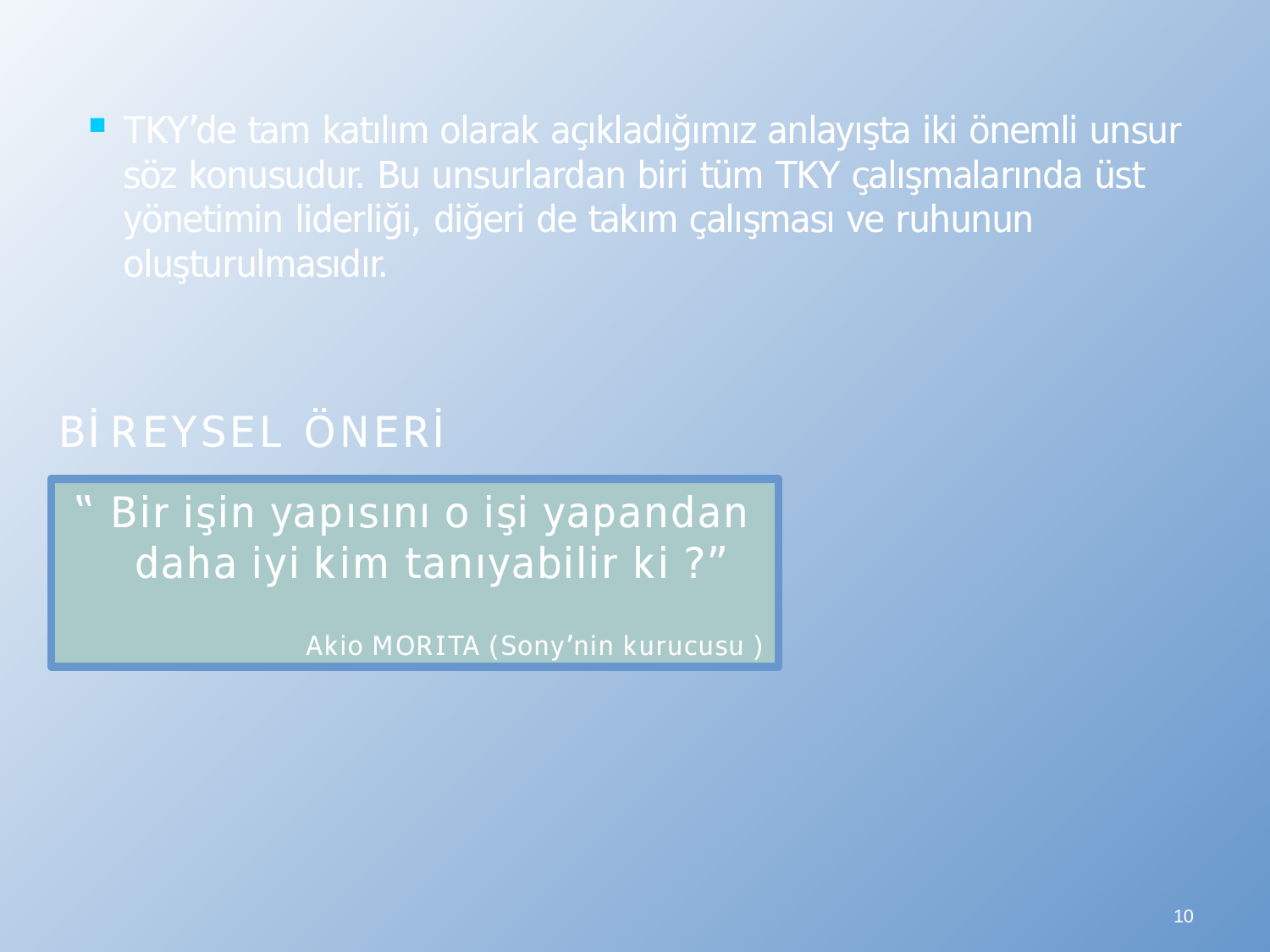

TKY’de tam katılım olarak açıkladığımız anlayışta iki önemli unsur söz konusudur. Bu unsurlardan biri tüm TKY çalışmalarında üst yönetimin liderliği, diğeri de takım çalışması ve ruhunun oluşturulmasıdır.
BİREYSEL ÖNERİ
“ Bir işin yapısını o işi yapandan daha iyi kim tanıyabilir ki ?”

Akio MORITA (Sony’nin kurucusu )
10